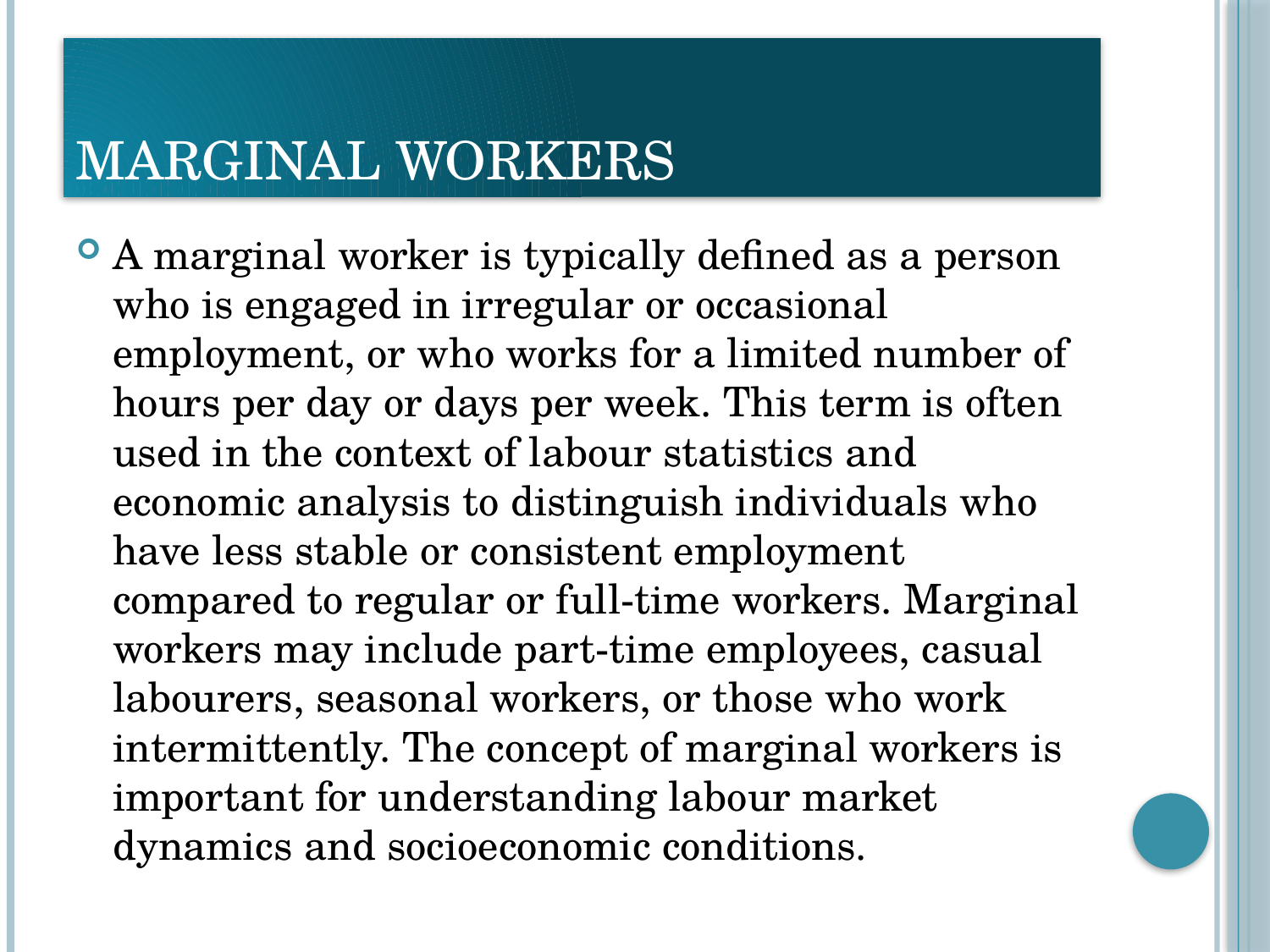

# Marginal workers
A marginal worker is typically defined as a person who is engaged in irregular or occasional employment, or who works for a limited number of hours per day or days per week. This term is often used in the context of labour statistics and economic analysis to distinguish individuals who have less stable or consistent employment compared to regular or full-time workers. Marginal workers may include part-time employees, casual labourers, seasonal workers, or those who work intermittently. The concept of marginal workers is important for understanding labour market dynamics and socioeconomic conditions.